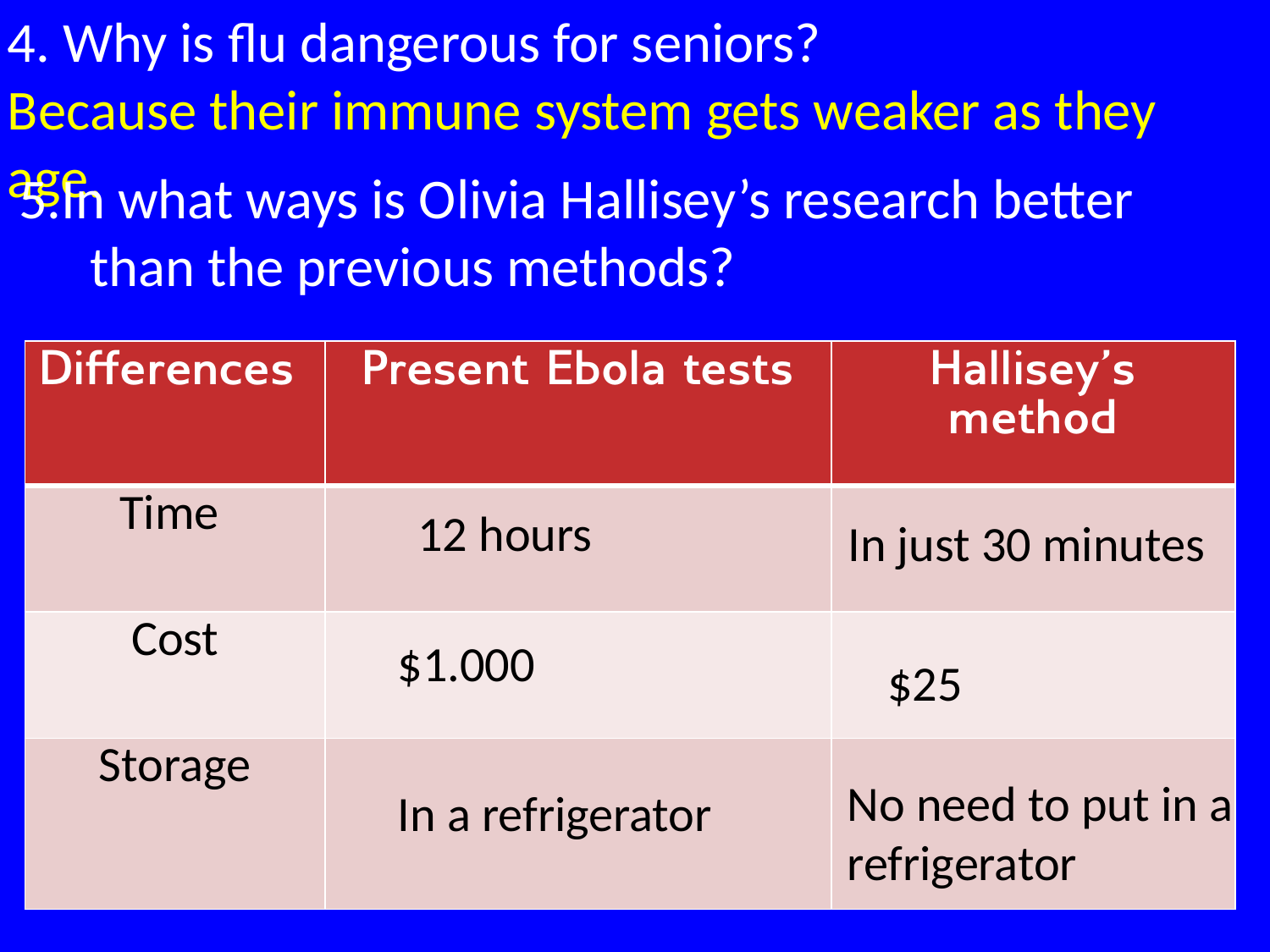

4. Why is flu dangerous for seniors?
Because their immune system gets weaker as they age.

5.In what ways is Olivia Hallisey’s research better than the previous methods?

| Differences | Present Ebola tests | Hallisey’s method |
| --- | --- | --- |
| Time |  |  |
| Cost |  |  |
| Storage |  |  |
12 hours

In just 30 minutes

$1.000

$25

No need to put in a refrigerator
In a refrigerator